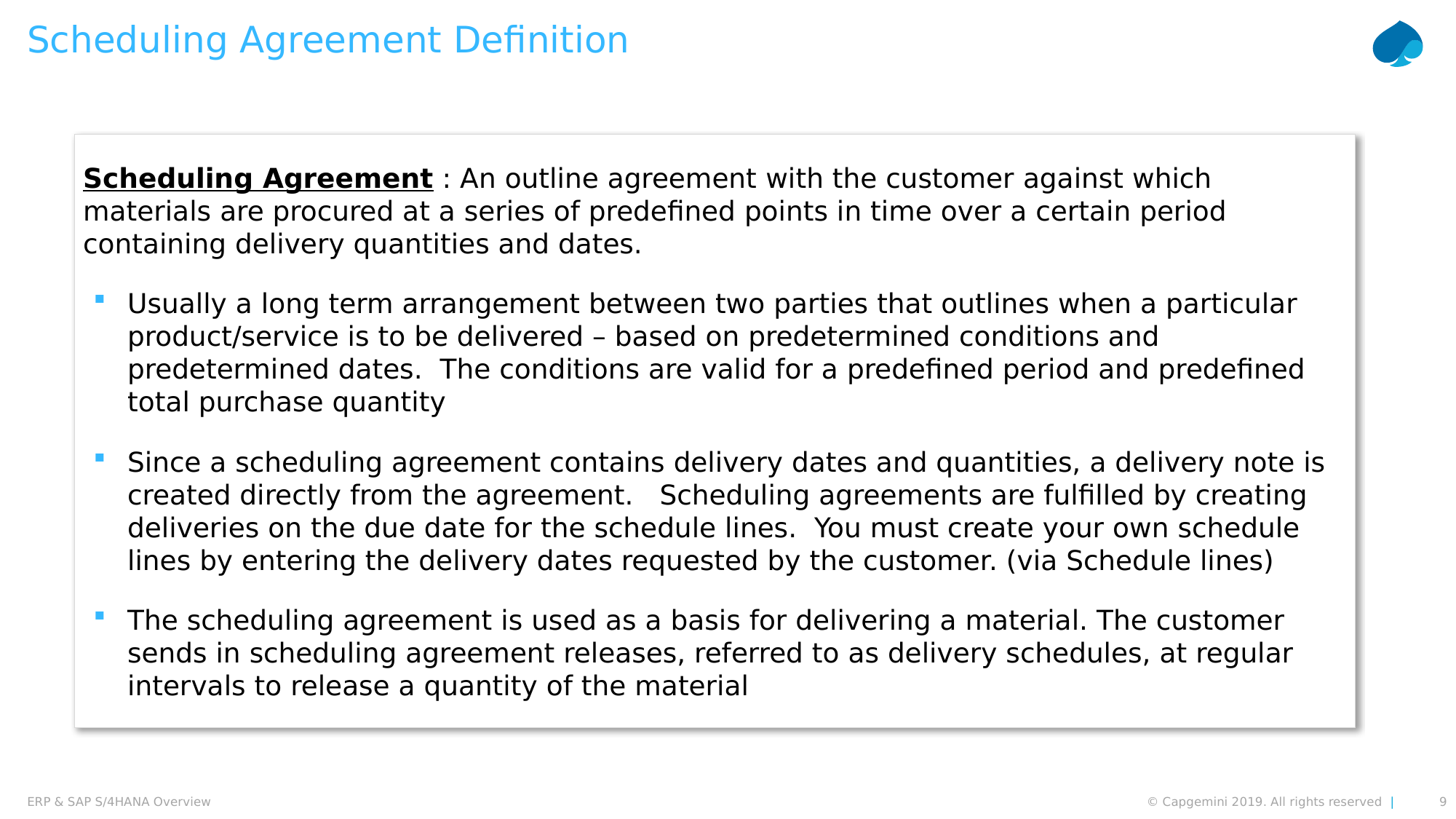

# Scheduling Agreement Definition
Scheduling Agreement : An outline agreement with the customer against which materials are procured at a series of predefined points in time over a certain period containing delivery quantities and dates.
Usually a long term arrangement between two parties that outlines when a particular product/service is to be delivered – based on predetermined conditions and predetermined dates.  The conditions are valid for a predefined period and predefined total purchase quantity
Since a scheduling agreement contains delivery dates and quantities, a delivery note is created directly from the agreement.   Scheduling agreements are fulfilled by creating deliveries on the due date for the schedule lines.  You must create your own schedule lines by entering the delivery dates requested by the customer. (via Schedule lines)
The scheduling agreement is used as a basis for delivering a material. The customer sends in scheduling agreement releases, referred to as delivery schedules, at regular intervals to release a quantity of the material